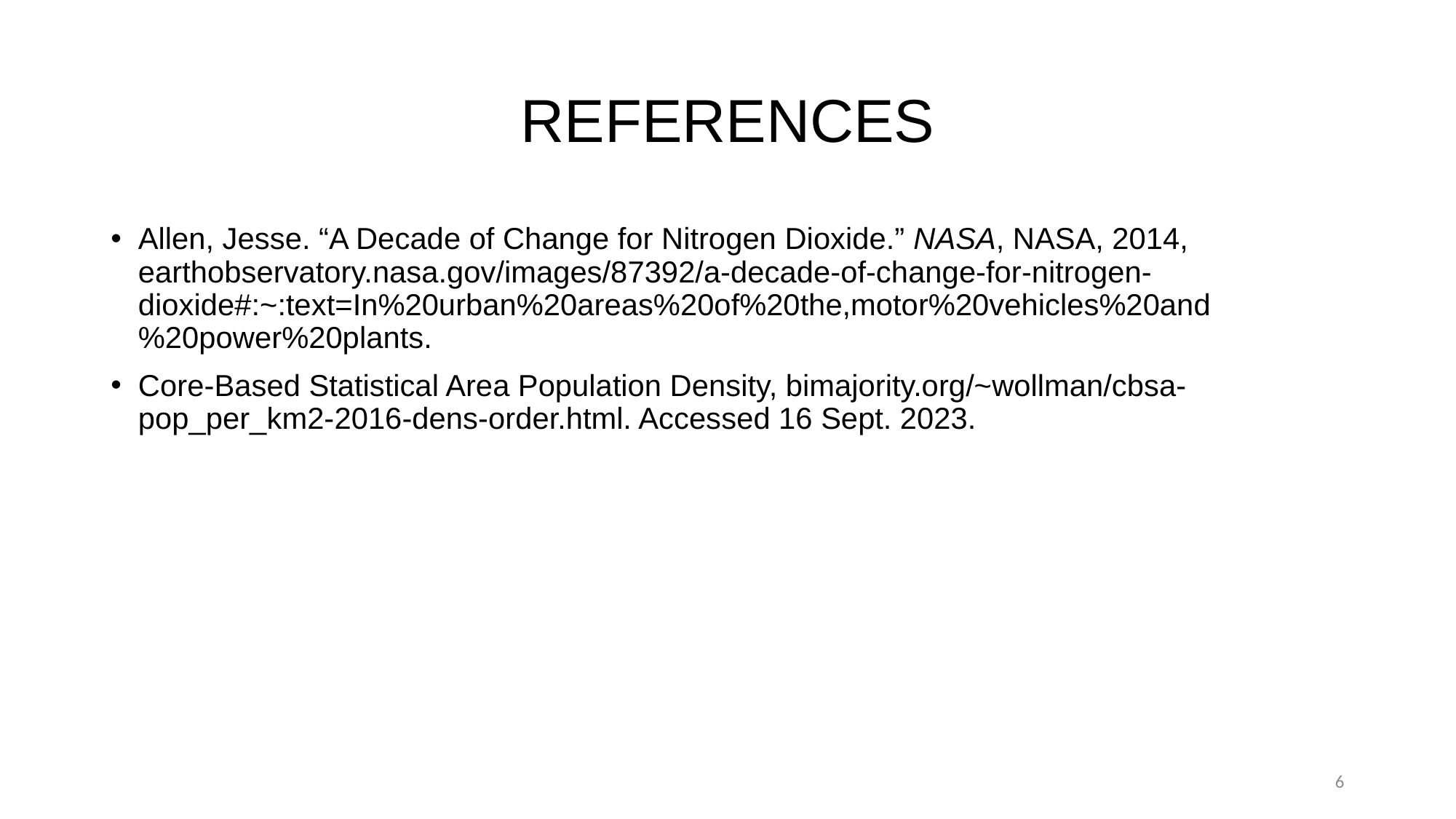

# REFERENCES
Allen, Jesse. “A Decade of Change for Nitrogen Dioxide.” NASA, NASA, 2014, earthobservatory.nasa.gov/images/87392/a-decade-of-change-for-nitrogen-dioxide#:~:text=In%20urban%20areas%20of%20the,motor%20vehicles%20and%20power%20plants.
Core-Based Statistical Area Population Density, bimajority.org/~wollman/cbsa-pop_per_km2-2016-dens-order.html. Accessed 16 Sept. 2023.

6